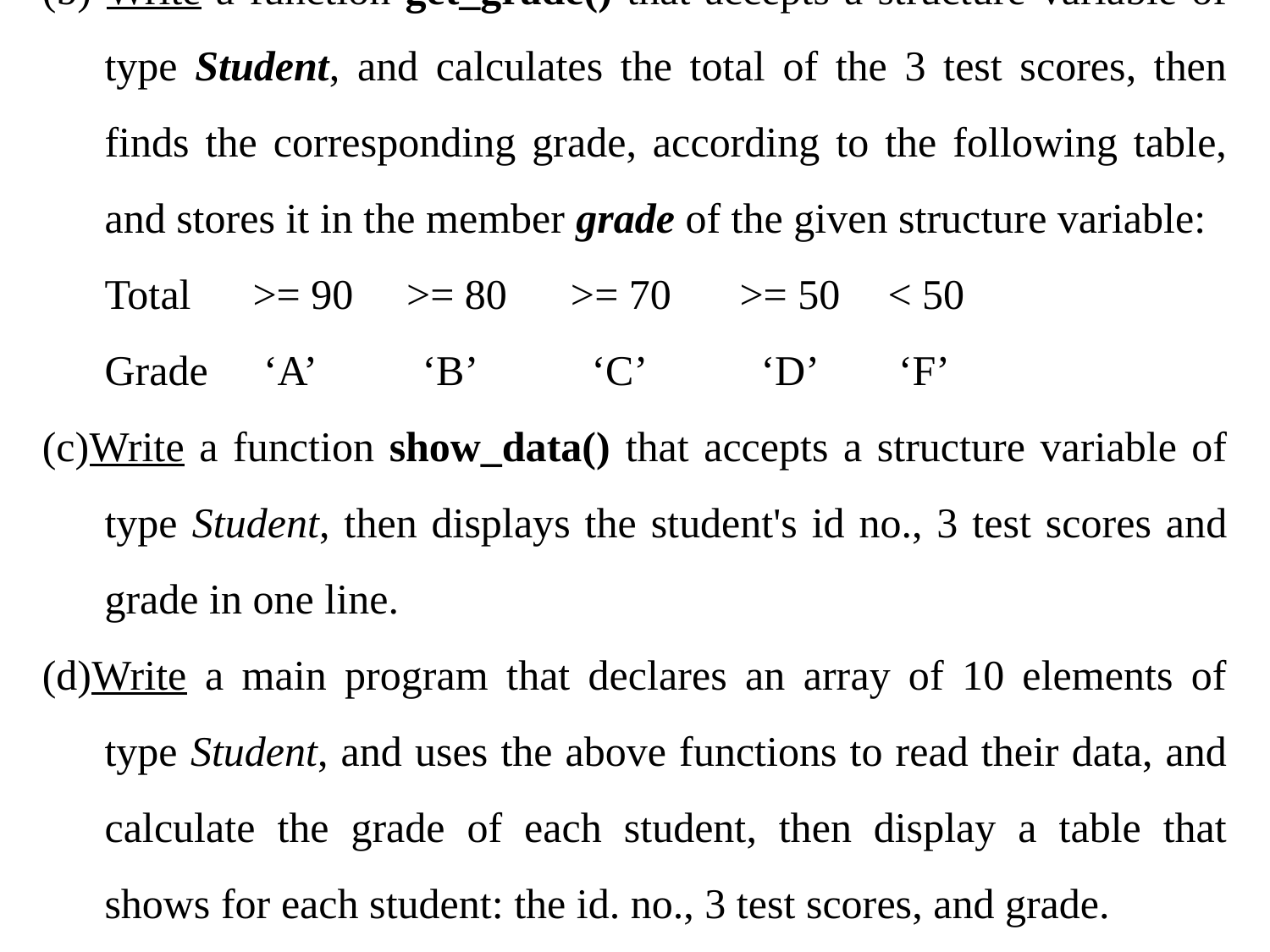

(b) Write a function get_grade() that accepts a structure variable of type Student, and calculates the total of the 3 test scores, then finds the corresponding grade, according to the following table, and stores it in the member grade of the given structure variable:
	Total 	  >= 90     >= 80      >= 70	>= 50	  < 50
	Grade 	   ‘A’	      ‘B’	          ‘C’	  ‘D’	   ‘F’
(c)Write a function show_data() that accepts a structure variable of type Student, then displays the student's id no., 3 test scores and grade in one line.
(d)Write a main program that declares an array of 10 elements of type Student, and uses the above functions to read their data, and calculate the grade of each student, then display a table that shows for each student: the id. no., 3 test scores, and grade.